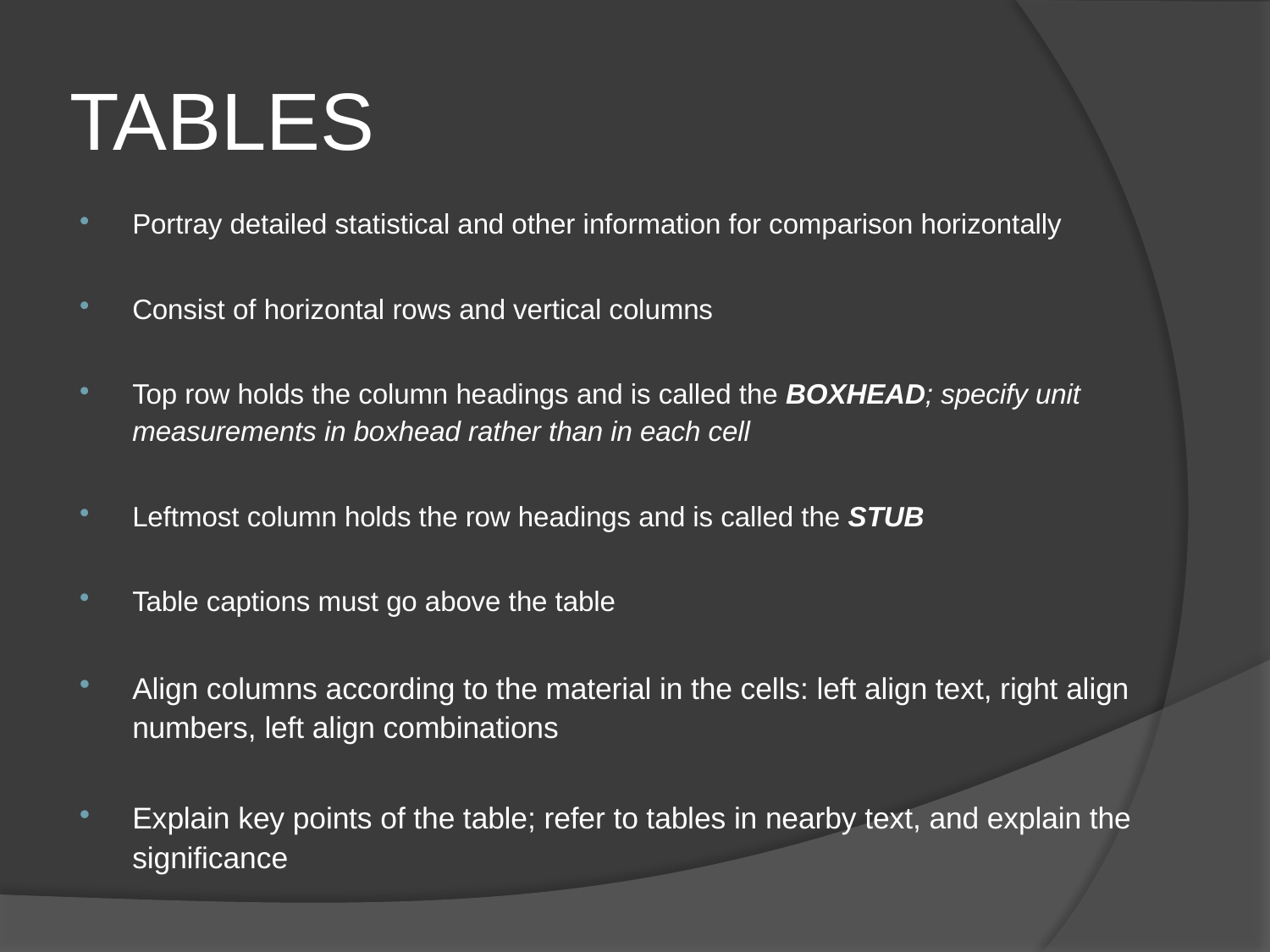

# TABLES
Portray detailed statistical and other information for comparison horizontally

Consist of horizontal rows and vertical columns

Top row holds the column headings and is called the BOXHEAD; specify unit measurements in boxhead rather than in each cell

Leftmost column holds the row headings and is called the STUB

Table captions must go above the table

Align columns according to the material in the cells: left align text, right align numbers, left align combinations

Explain key points of the table; refer to tables in nearby text, and explain the significance